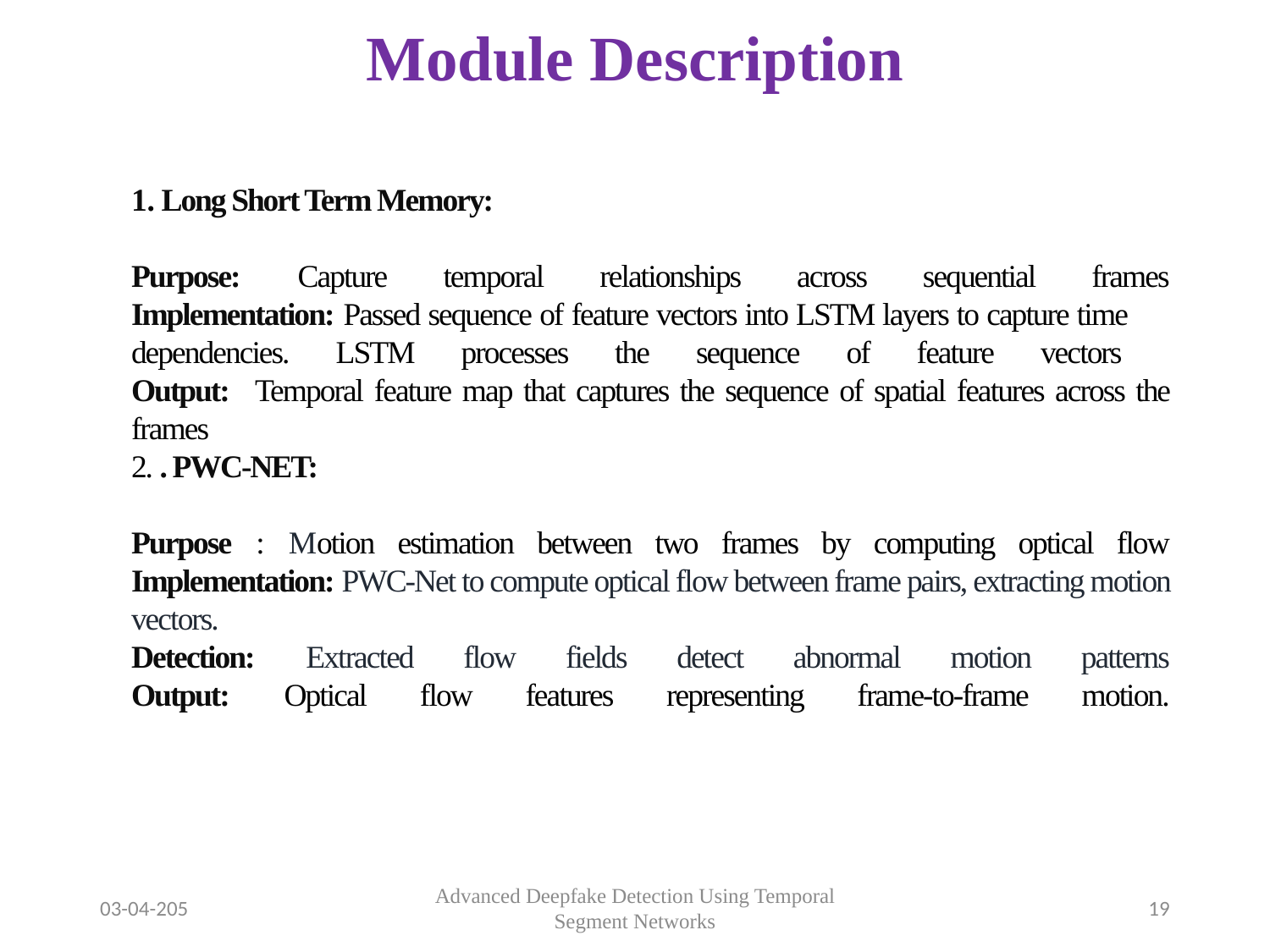

# Module Description
1. Long Short Term Memory:
Purpose: Capture temporal relationships across sequential frames
Implementation: Passed sequence of feature vectors into LSTM layers to capture time      dependencies. LSTM processes the sequence of feature vectors
Output:  Temporal feature map that captures the sequence of spatial features across the frames
2. . PWC-NET:
Purpose : Motion estimation between two frames by computing optical flow
Implementation: PWC-Net to compute optical flow between frame pairs, extracting motion vectors.
Detection: Extracted flow fields detect abnormal motion patterns
Output: Optical flow features representing frame-to-frame motion.
03-04-205
Advanced Deepfake Detection Using Temporal Segment Networks
19